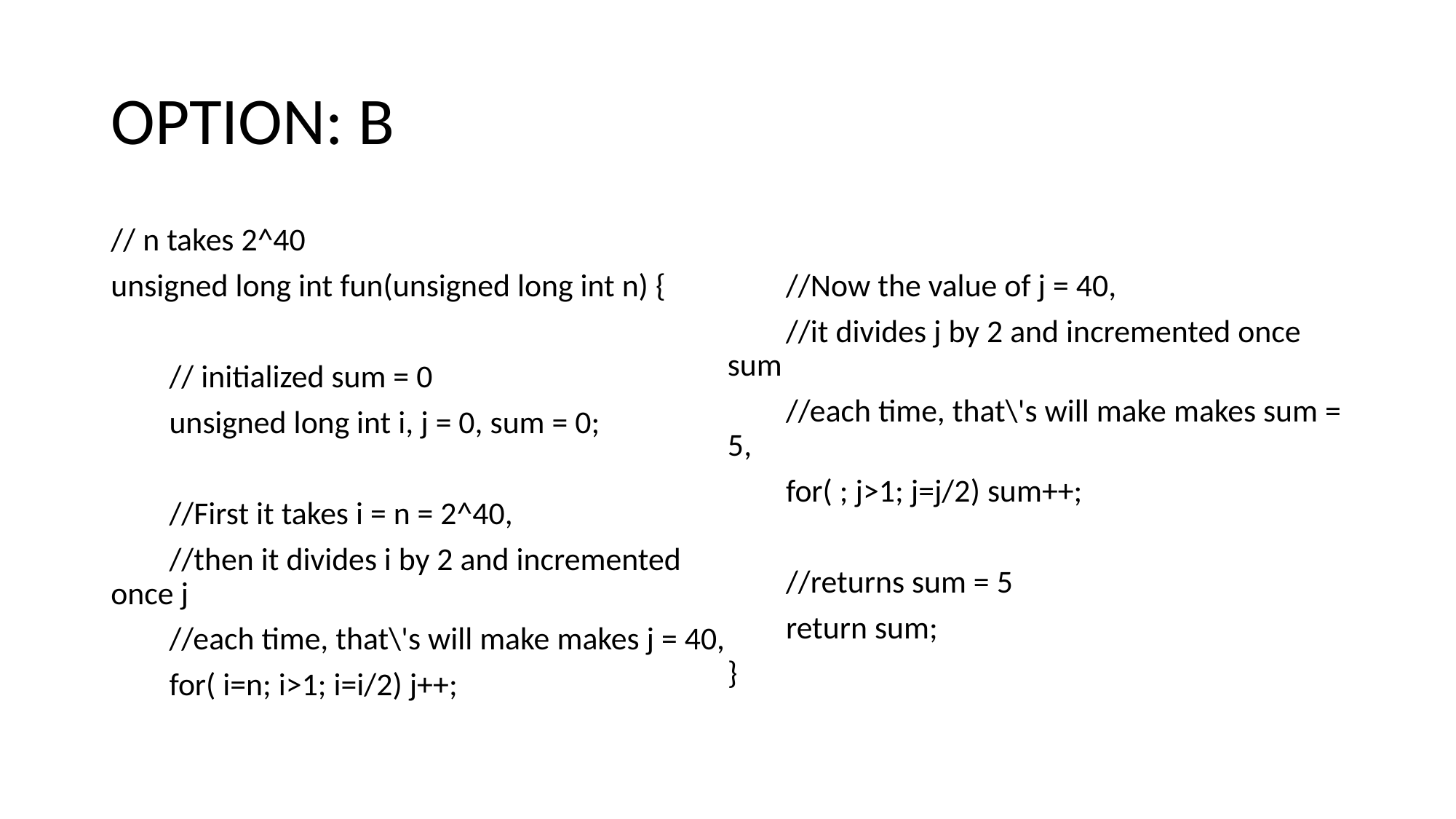

# OPTION: B
// n takes 2^40
unsigned long int fun(unsigned long int n) {

        // initialized sum = 0
        unsigned long int i, j = 0, sum = 0;

        //First it takes i = n = 2^40,
        //then it divides i by 2 and incremented once j
        //each time, that\'s will make makes j = 40,
        for( i=n; i>1; i=i/2) j++;

        //Now the value of j = 40,
        //it divides j by 2 and incremented once sum
        //each time, that\'s will make makes sum = 5,
        for( ; j>1; j=j/2) sum++;

        //returns sum = 5
        return sum;
}